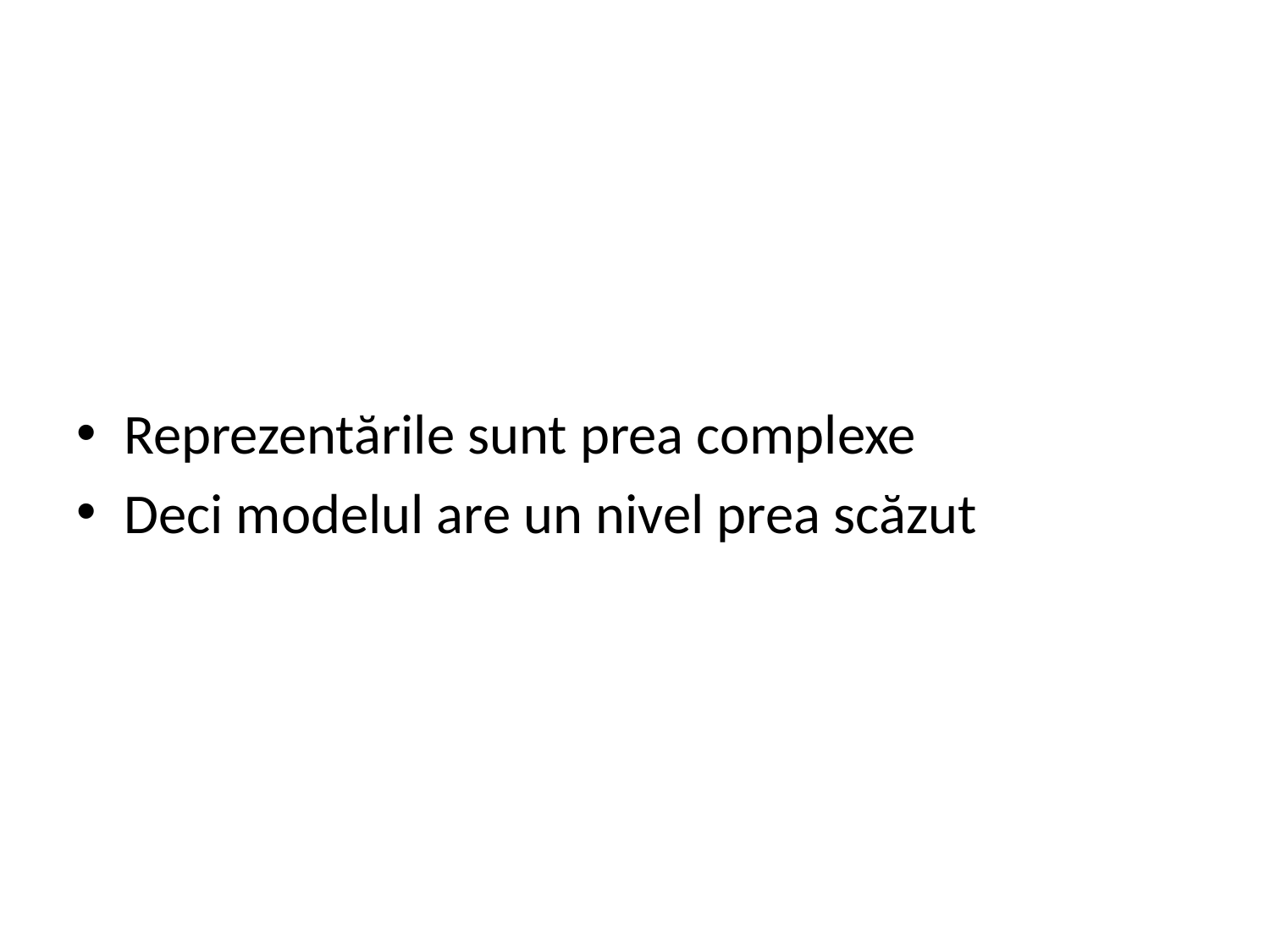

Reprezentările sunt prea complexe
Deci modelul are un nivel prea scăzut